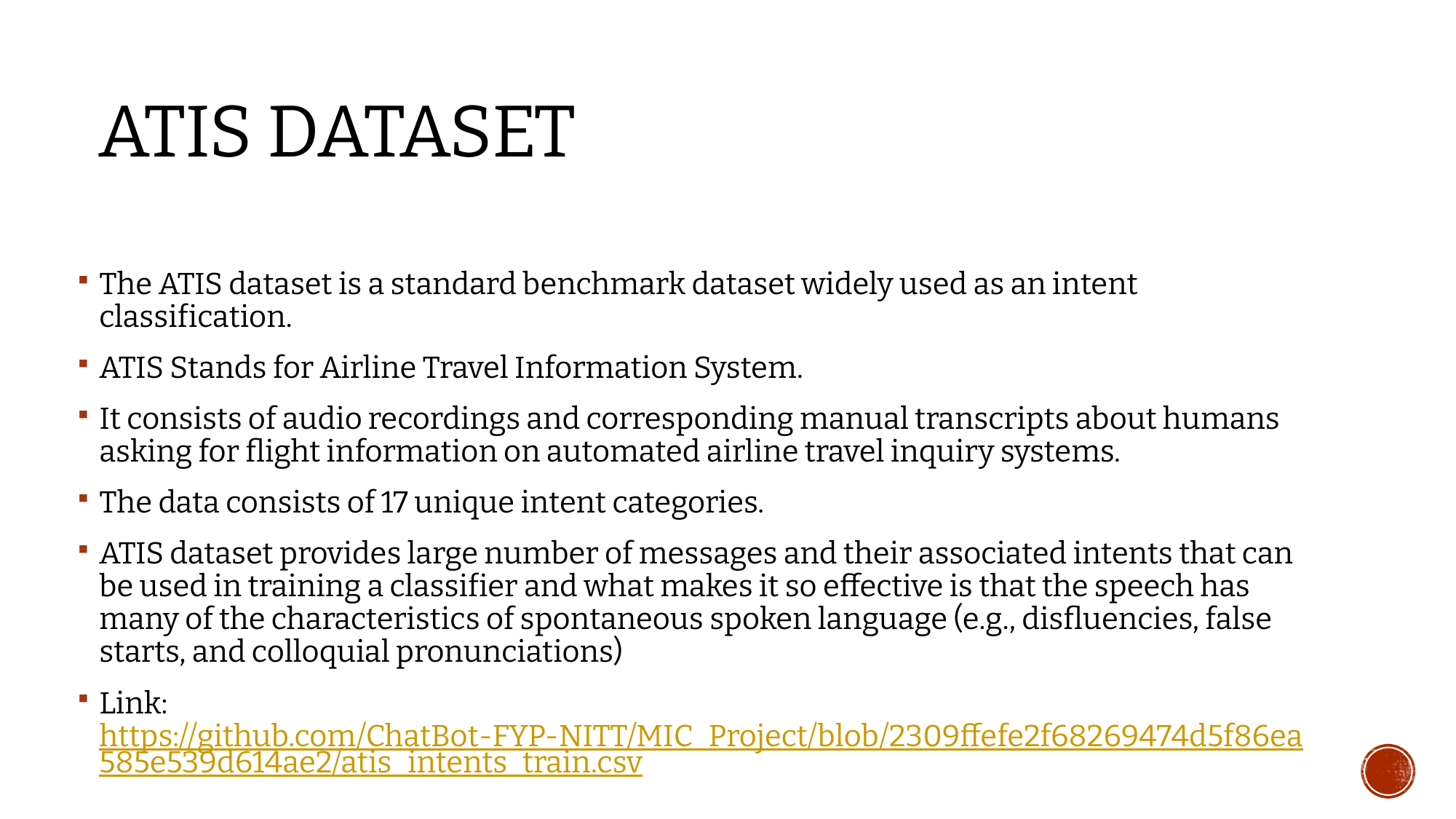

# ATis Dataset
The ATIS dataset is a standard benchmark dataset widely used as an intent classification.
ATIS Stands for Airline Travel Information System.
It consists of audio recordings and corresponding manual transcripts about humans asking for flight information on automated airline travel inquiry systems.
The data consists of 17 unique intent categories.
ATIS dataset provides large number of messages and their associated intents that can be used in training a classifier and what makes it so effective is that the speech has many of the characteristics of spontaneous spoken language (e.g., disfluencies, false starts, and colloquial pronunciations)
Link: https://github.com/ChatBot-FYP-NITT/MIC_Project/blob/2309ffefe2f68269474d5f86ea585e539d614ae2/atis_intents_train.csv